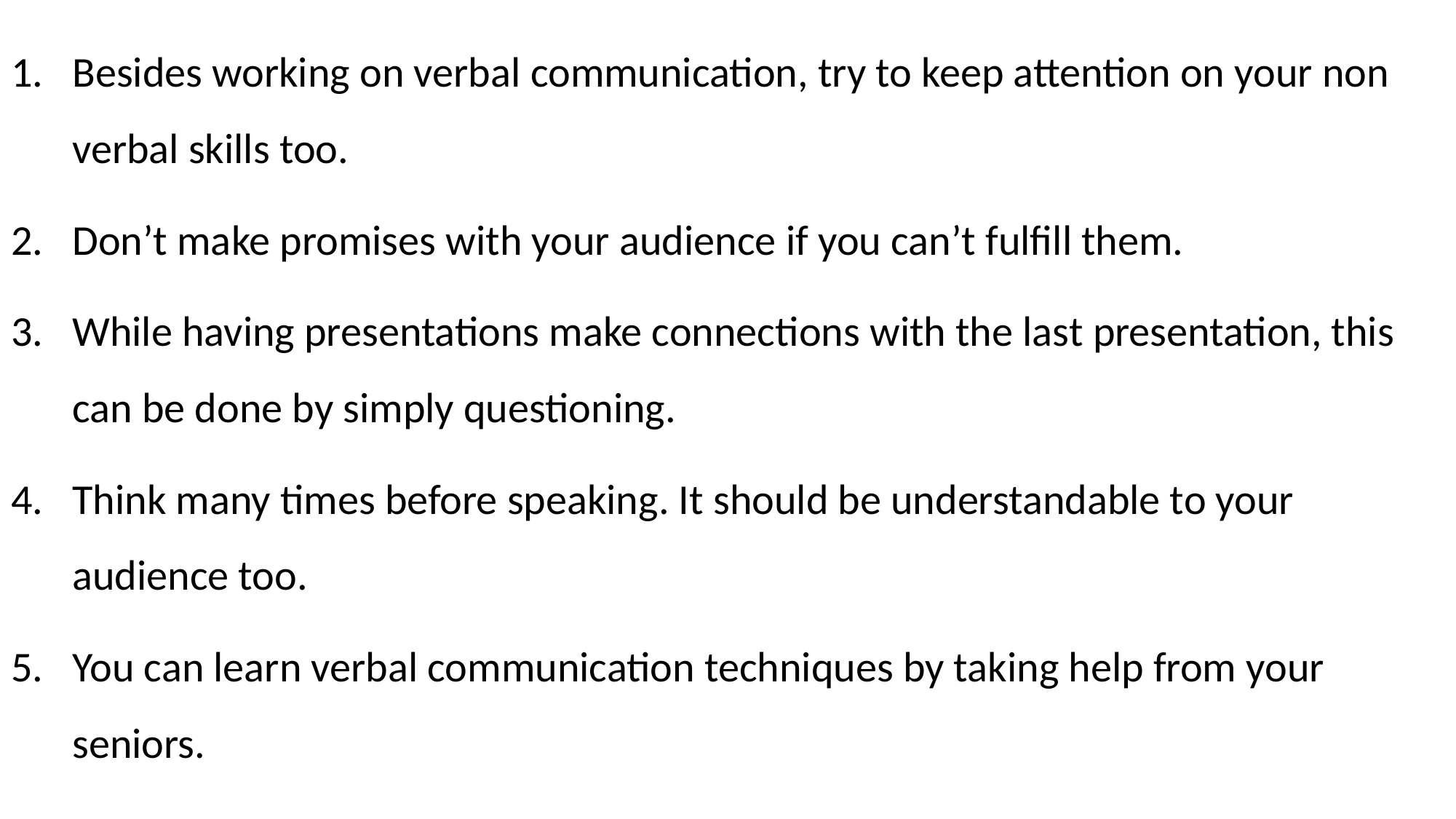

Besides working on verbal communication, try to keep attention on your non verbal skills too.
Don’t make promises with your audience if you can’t fulfill them.
While having presentations make connections with the last presentation, this can be done by simply questioning.
Think many times before speaking. It should be understandable to your audience too.
You can learn verbal communication techniques by taking help from your seniors.